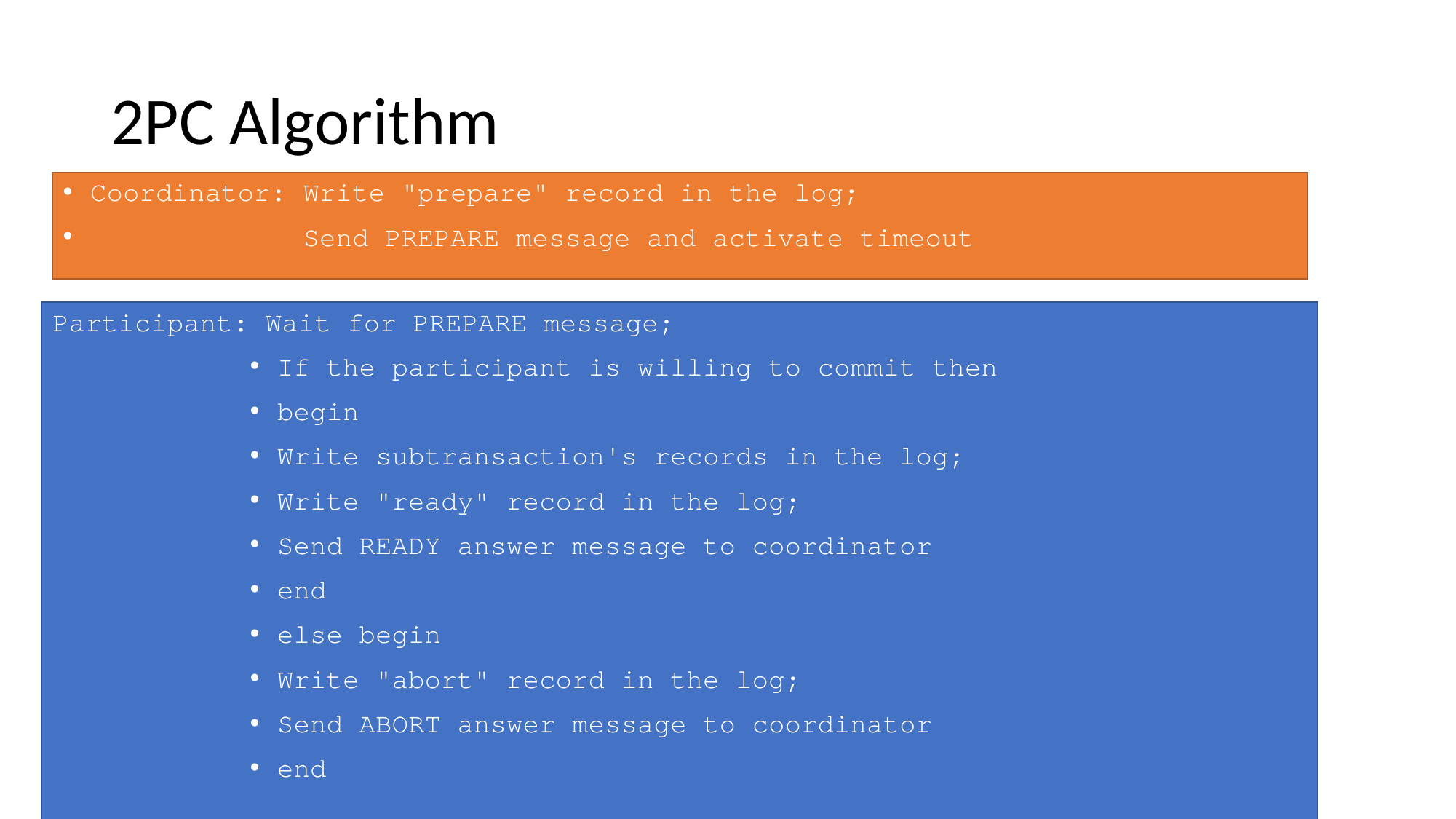

# 2PC Algorithm
Coordinator: Write "prepare" record in the log;
             Send PREPARE message and activate timeout

Participant: Wait for PREPARE message;
If the participant is willing to commit then
begin
Write subtransaction's records in the log;
Write "ready" record in the log;
Send READY answer message to coordinator
end
else begin
Write "abort" record in the log;
Send ABORT answer message to coordinator
end